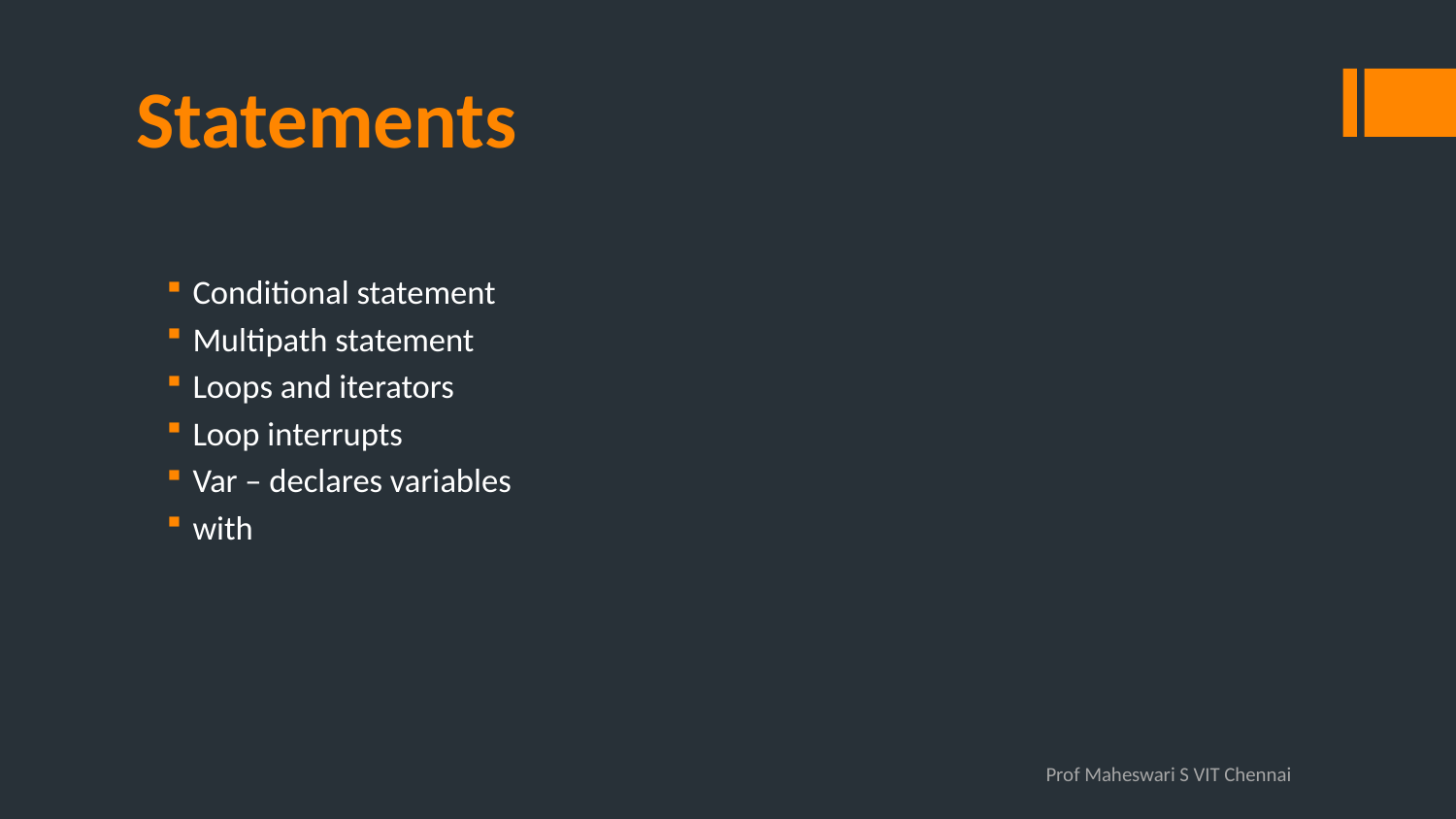

# Statements
Conditional statement
Multipath statement
Loops and iterators
Loop interrupts
Var – declares variables
with
Prof Maheswari S VIT Chennai